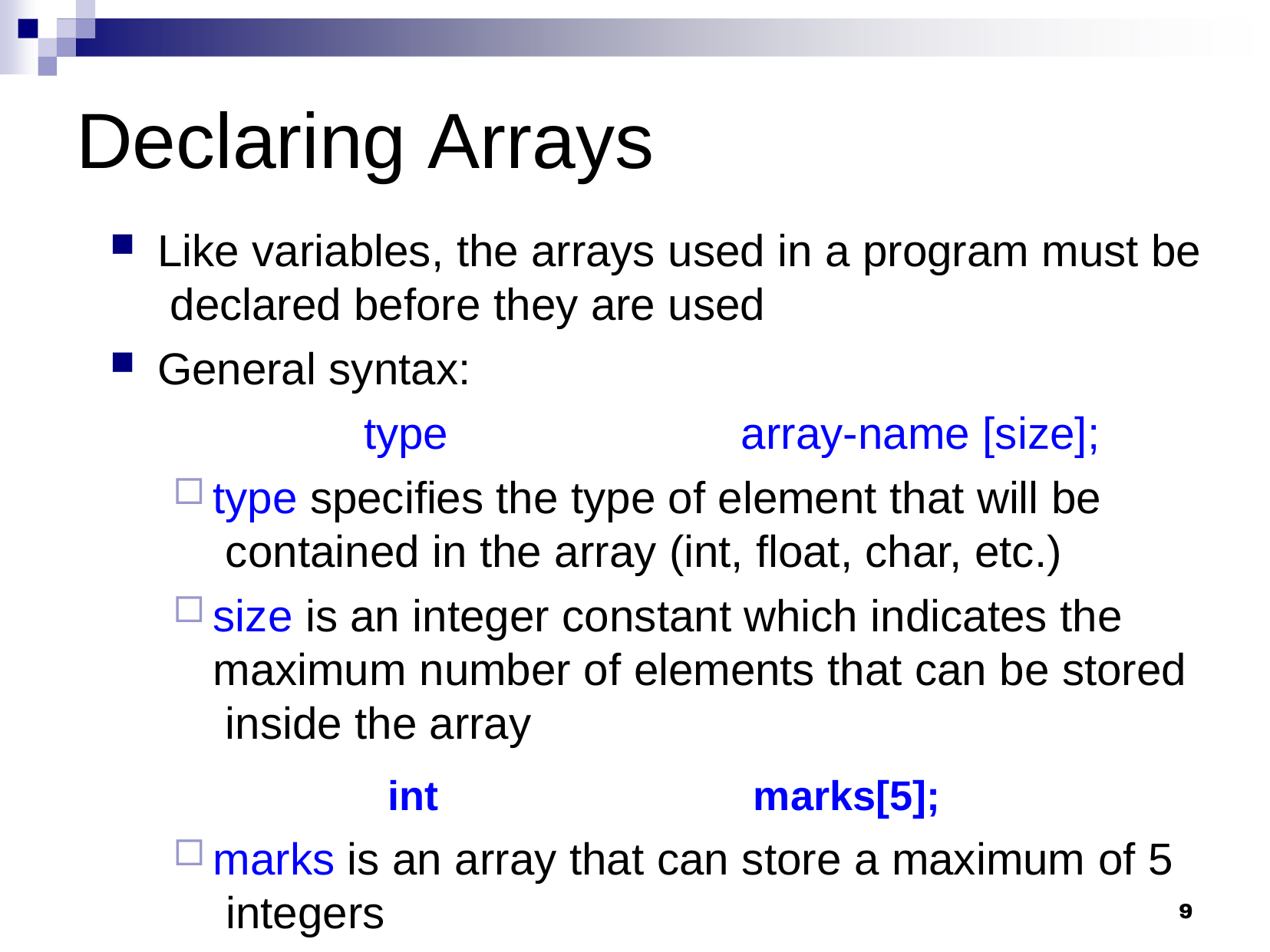

# Declaring Arrays
Like variables, the arrays used in a program must be  declared before they are used
General syntax:
type	array-name [size];
type specifies the type of element that will be  contained in the array (int, float, char, etc.)
size is an integer constant which indicates the  maximum number of elements that can be stored  inside the array
int	marks[5];
marks is an array that can store a maximum of 5  integers
9